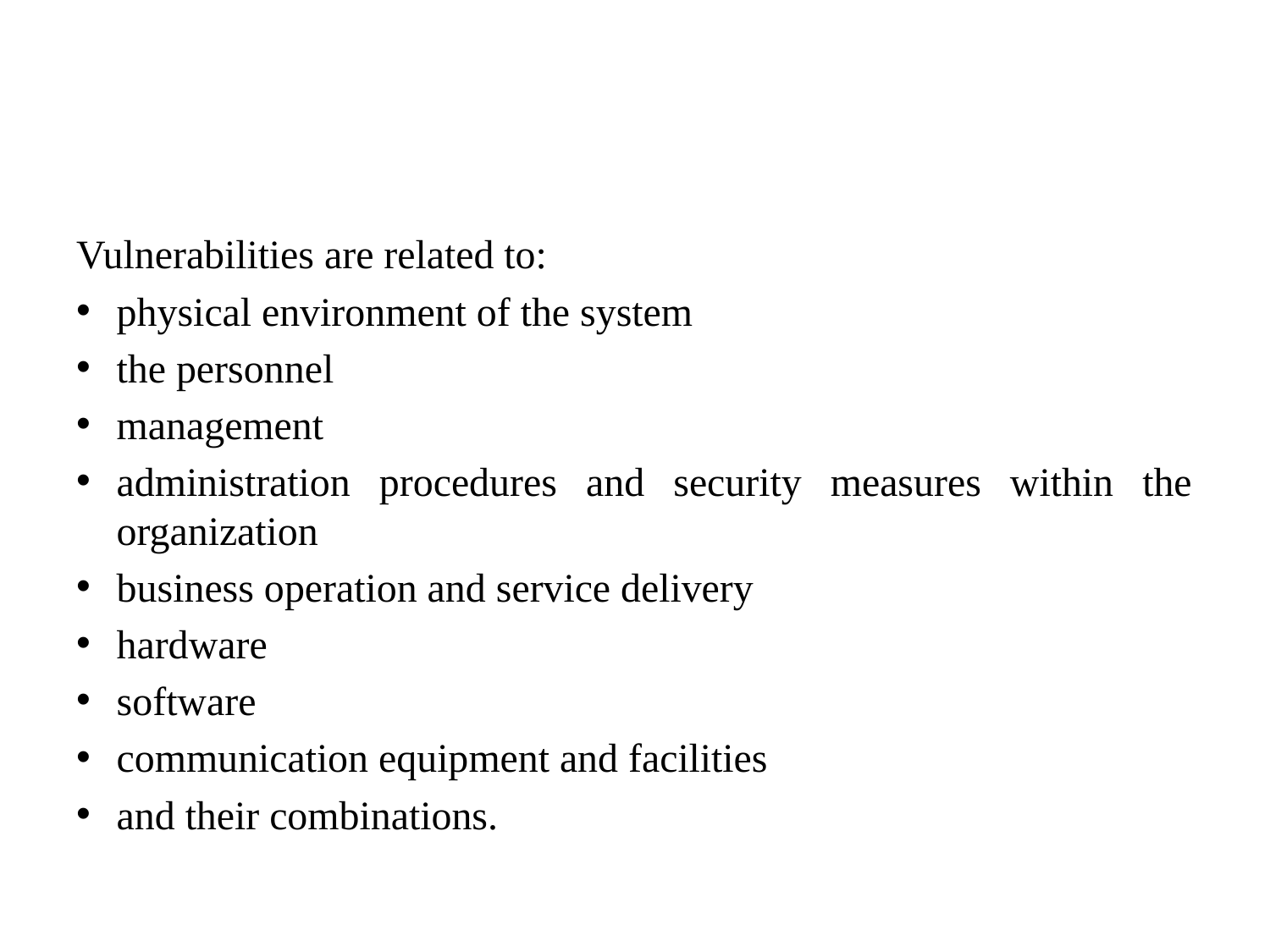

#
Vulnerabilities are related to:
physical environment of the system
the personnel
management
administration procedures and security measures within the organization
business operation and service delivery
hardware
software
communication equipment and facilities
and their combinations.